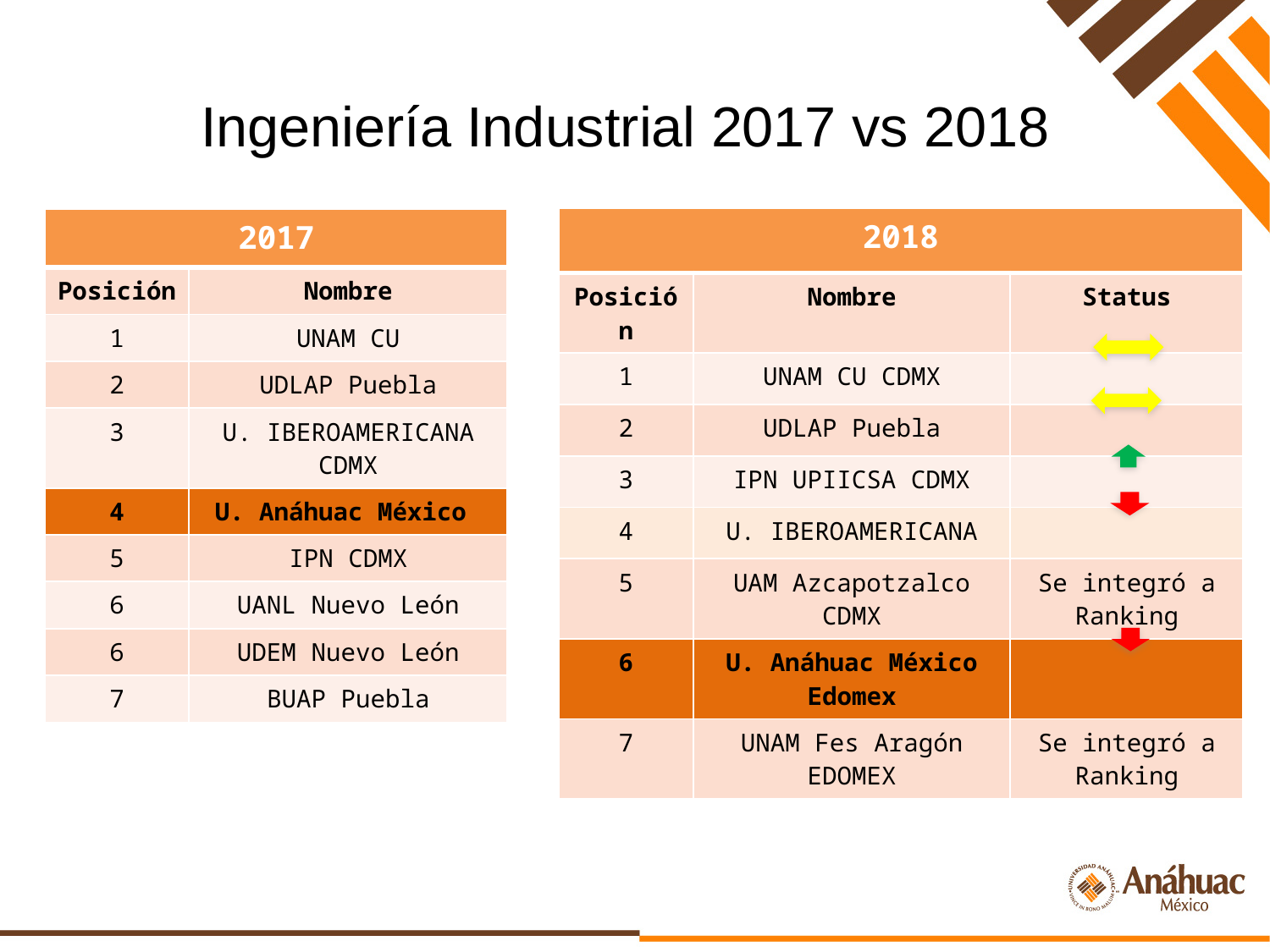

# Ingeniería Industrial 2017 vs 2018
| 2018 |  |  |
| --- | --- | --- |
| Posición | Nombre | Status |
| 1 | UNAM CU CDMX |  |
| 2 | UDLAP Puebla |  |
| 3 | IPN UPIICSA CDMX |  |
| 4 | U. IBEROAMERICANA |  |
| 5 | UAM Azcapotzalco CDMX | Se integró a Ranking |
| 6 | U. Anáhuac México Edomex |  |
| 7 | UNAM Fes Aragón EDOMEX | Se integró a Ranking |
| 2017 |  |
| --- | --- |
| Posición | Nombre |
| 1 | UNAM CU |
| 2 | UDLAP Puebla |
| 3 | U. IBEROAMERICANA CDMX |
| 4 | U. Anáhuac México |
| 5 | IPN CDMX |
| 6 | UANL Nuevo León |
| 6 | UDEM Nuevo León |
| 7 | BUAP Puebla |